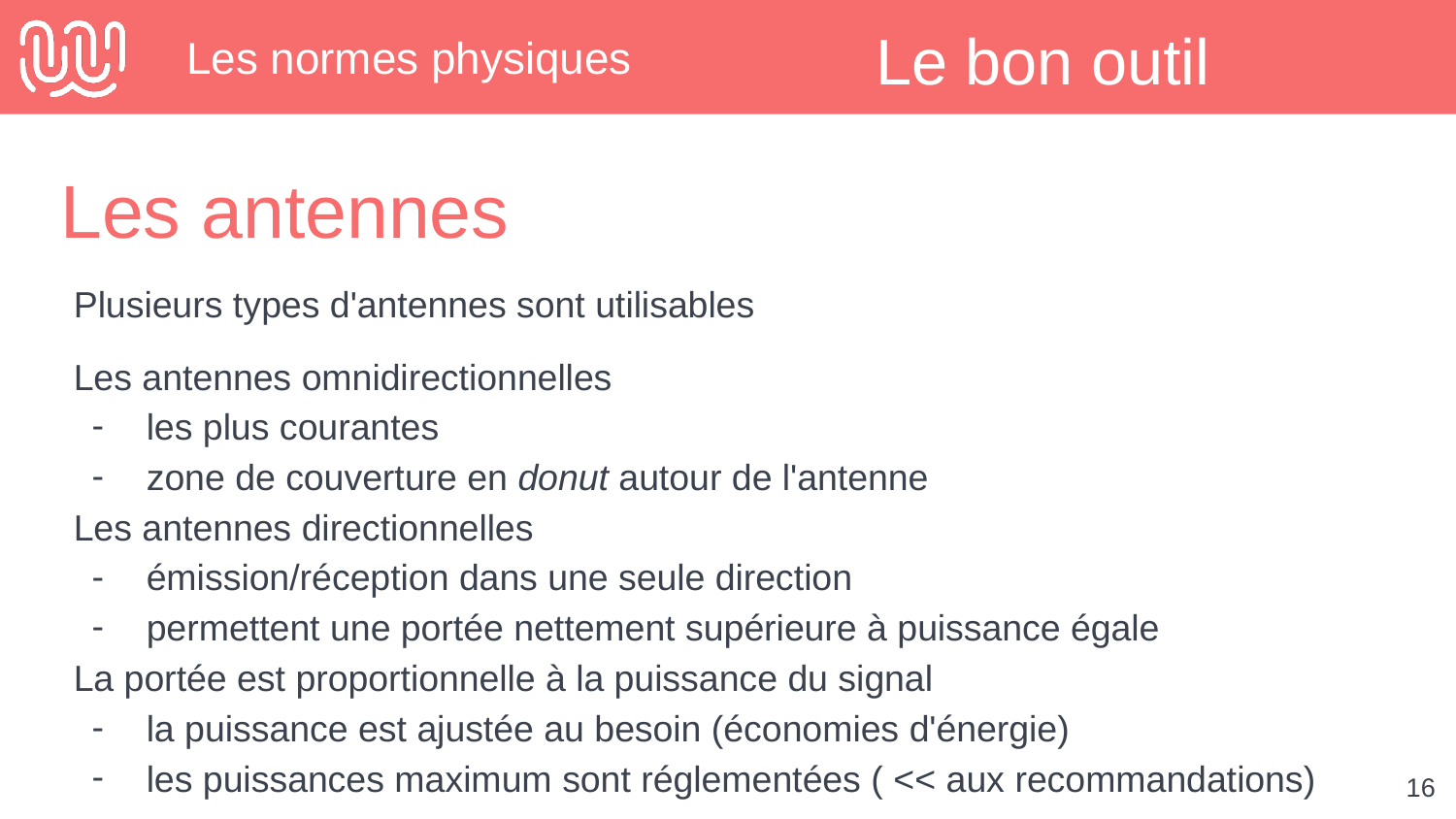

# Les normes physiques
Le bon outil
Les antennes
Plusieurs types d'antennes sont utilisables

Les antennes omnidirectionnelles
les plus courantes
zone de couverture en donut autour de l'antenne
Les antennes directionnelles
émission/réception dans une seule direction
permettent une portée nettement supérieure à puissance égale
La portée est proportionnelle à la puissance du signal
la puissance est ajustée au besoin (économies d'énergie)
les puissances maximum sont réglementées ( << aux recommandations)
16